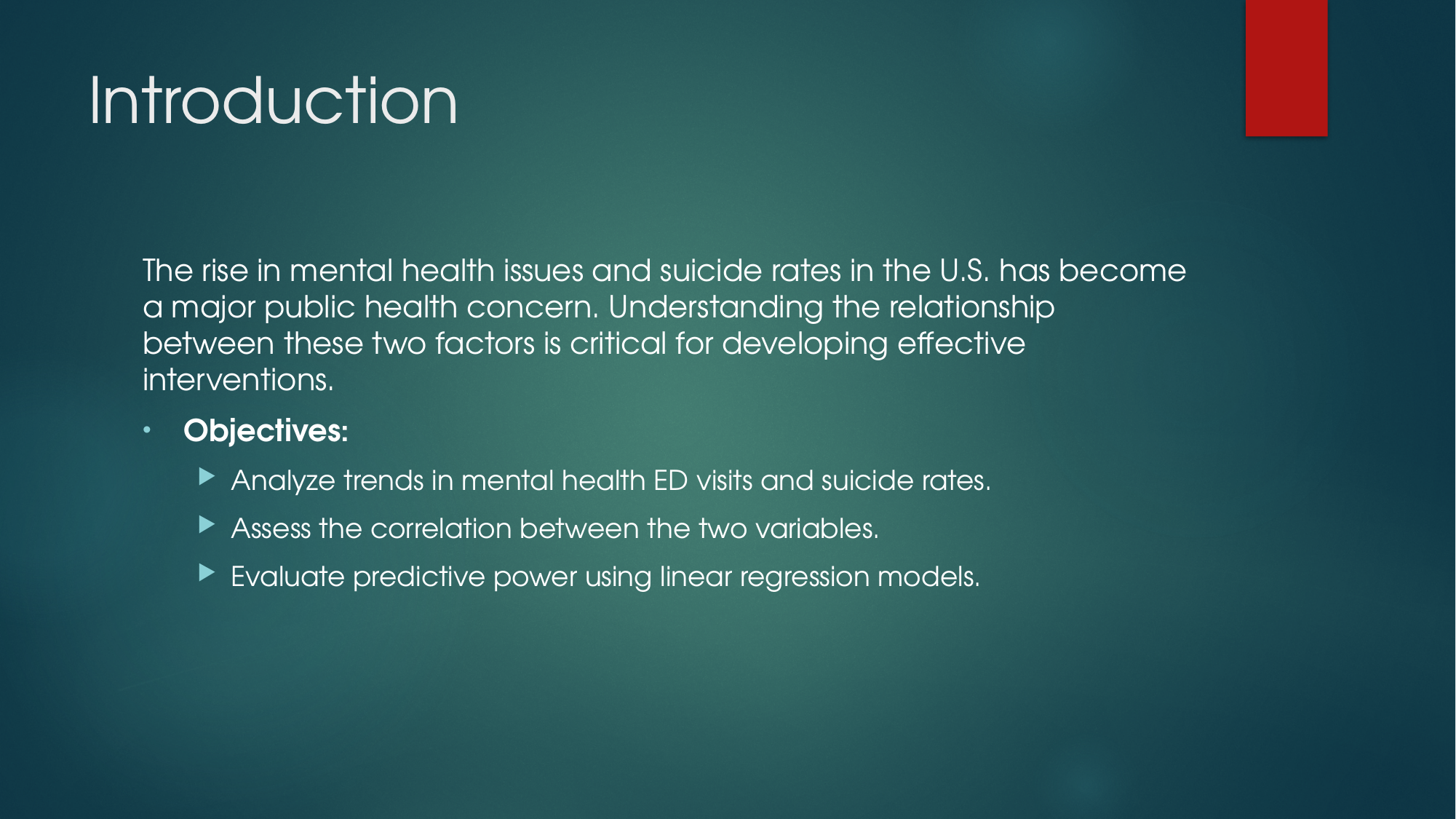

# Introduction
The rise in mental health issues and suicide rates in the U.S. has become a major public health concern. Understanding the relationship between these two factors is critical for developing effective interventions.
Objectives:
Analyze trends in mental health ED visits and suicide rates.
Assess the correlation between the two variables.
Evaluate predictive power using linear regression models.